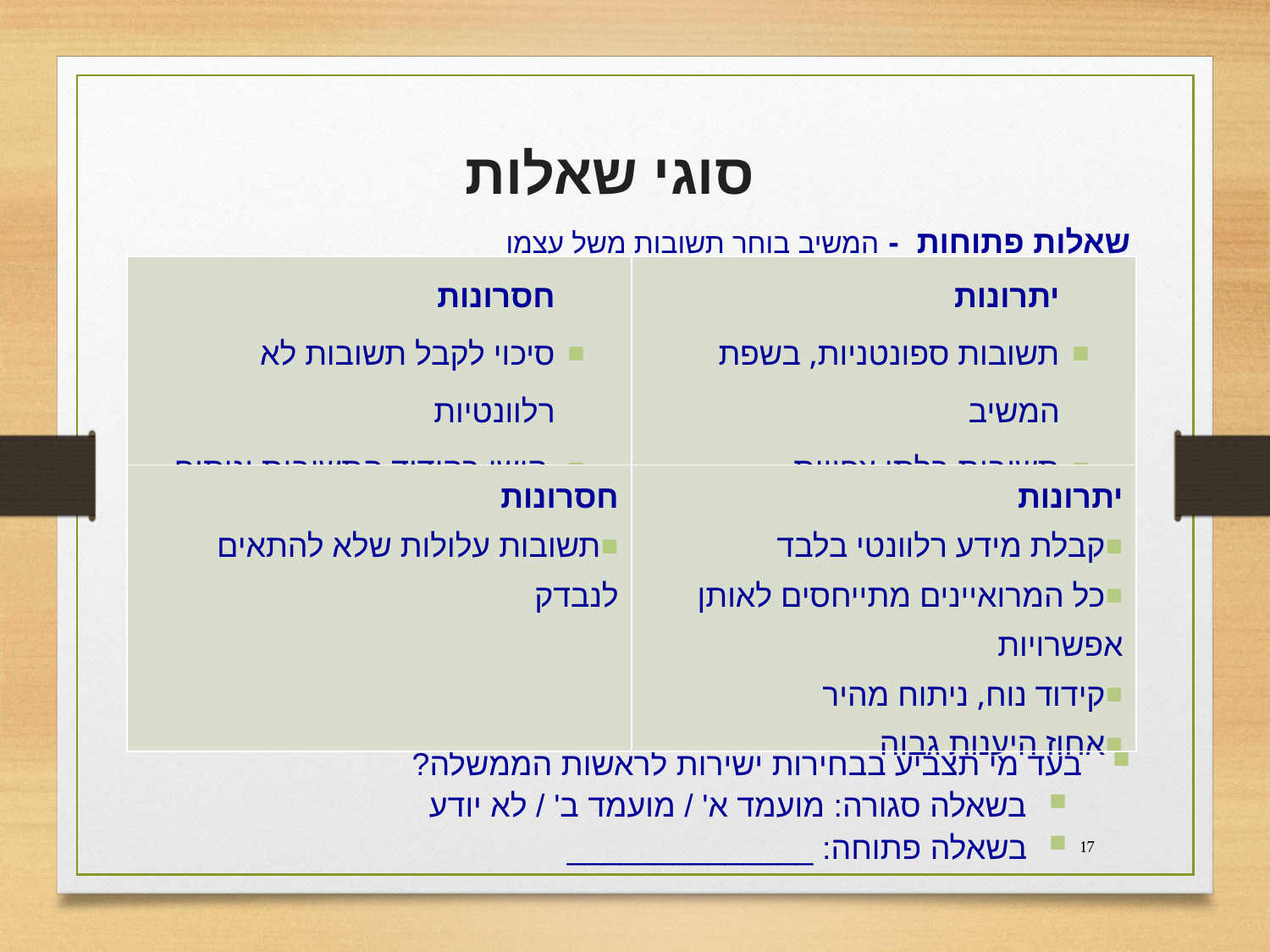

סוגי שאלות
שאלות פתוחות  - המשיב בוחר תשובות משל עצמו

שאלות סגורות - המשיב בוחר מתוך סט של תשובות אפשריות

דוגמה:
בעד מי תצביע בבחירות ישירות לראשות הממשלה?
בשאלה סגורה: מועמד א' / מועמד ב' / לא יודע
בשאלה פתוחה: ______________
| חסרונות סיכוי לקבל תשובות לא רלוונטיות קושי בקידוד התשובות וניתוח | יתרונות תשובות ספונטניות, בשפת המשיב תשובות בלתי צפויות |
| --- | --- |

| חסרונות תשובות עלולות שלא להתאים לנבדק | יתרונות קבלת מידע רלוונטי בלבד כל המרואיינים מתייחסים לאותן אפשרויות קידוד נוח, ניתוח מהיר אחוז היענות גבוה |
| --- | --- |

17